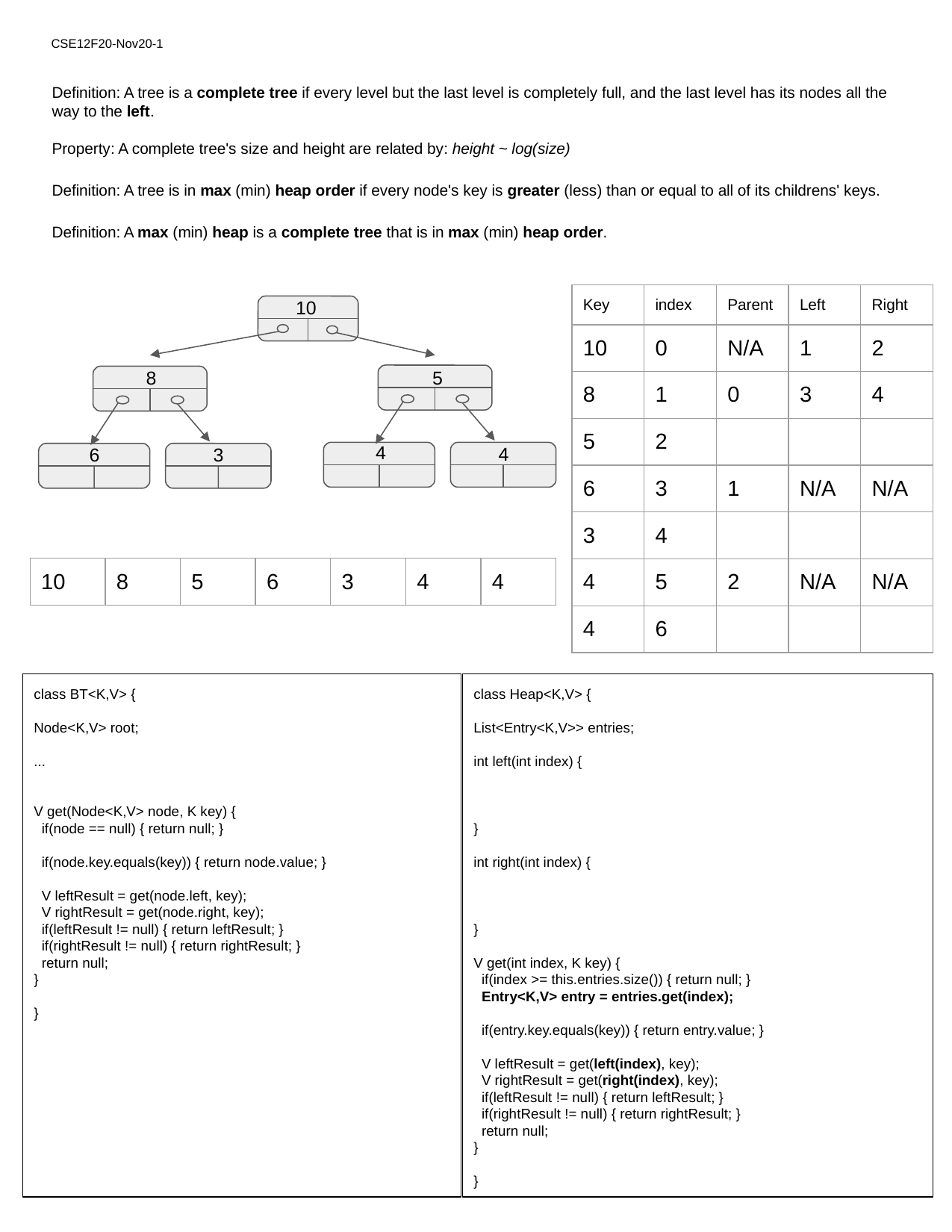

CSE12F20-Nov20-1
Definition: A tree is a complete tree if every level but the last level is completely full, and the last level has its nodes all the way to the left.

Property: A complete tree's size and height are related by: height ~ log(size)
Definition: A tree is in max (min) heap order if every node's key is greater (less) than or equal to all of its childrens' keys.
Definition: A max (min) heap is a complete tree that is in max (min) heap order.
| Key | index | Parent | Left | Right |
| --- | --- | --- | --- | --- |
| 10 | 0 | N/A | 1 | 2 |
| 8 | 1 | 0 | 3 | 4 |
| 5 | 2 |  |  |  |
| 6 | 3 | 1 | N/A | N/A |
| 3 | 4 |  |  |  |
| 4 | 5 | 2 | N/A | N/A |
| 4 | 6 |  |  |  |
10

8

5

4

4

6

3

| 10 | 8 | 5 | 6 | 3 | 4 | 4 |
| --- | --- | --- | --- | --- | --- | --- |
class BT<K,V> {

Node<K,V> root;

...

V get(Node<K,V> node, K key) {
  if(node == null) { return null; }

  if(node.key.equals(key)) { return node.value; }

  V leftResult = get(node.left, key);
  V rightResult = get(node.right, key);
  if(leftResult != null) { return leftResult; }
  if(rightResult != null) { return rightResult; }
  return null;
}

}
class Heap<K,V> {

List<Entry<K,V>> entries;

int left(int index) {

}

int right(int index) {

}

V get(int index, K key) {
  if(index >= this.entries.size()) { return null; }
  Entry<K,V> entry = entries.get(index);

  if(entry.key.equals(key)) { return entry.value; }

  V leftResult = get(left(index), key);
  V rightResult = get(right(index), key);
  if(leftResult != null) { return leftResult; }
  if(rightResult != null) { return rightResult; }
  return null;
}

}